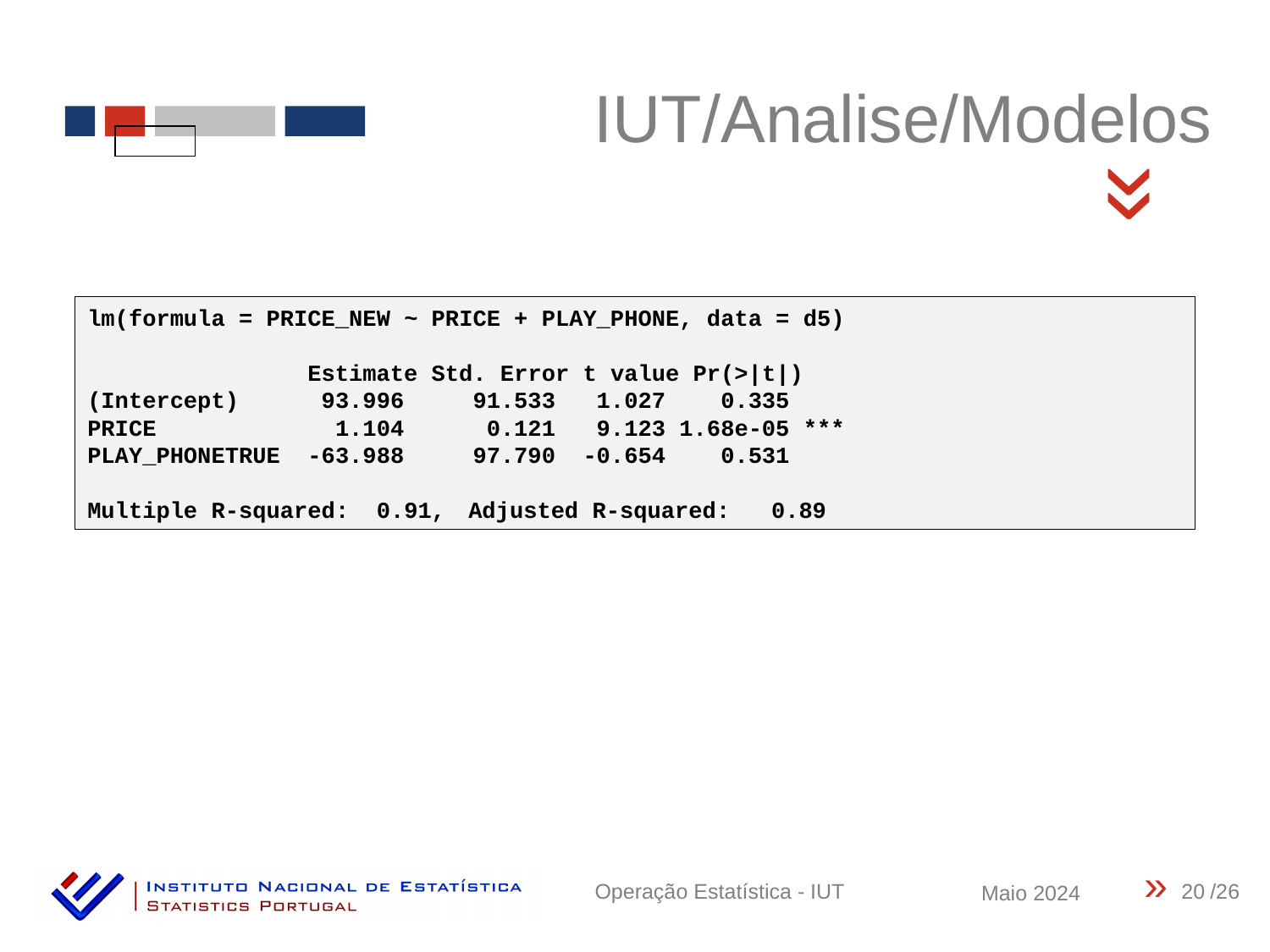

IUT/Analise/Modelos
«
lm(formula = PRICE_NEW ~ PRICE + PLAY_PHONE, data = d5)

                Estimate Std. Error t value Pr(>|t|)
(Intercept)      93.996     91.533   1.027    0.335
PRICE             1.104      0.121   9.123 1.68e-05 ***
PLAY_PHONETRUE  -63.988     97.790  -0.654    0.531

Multiple R-squared:  0.91,	Adjusted R-squared:   0.89
20